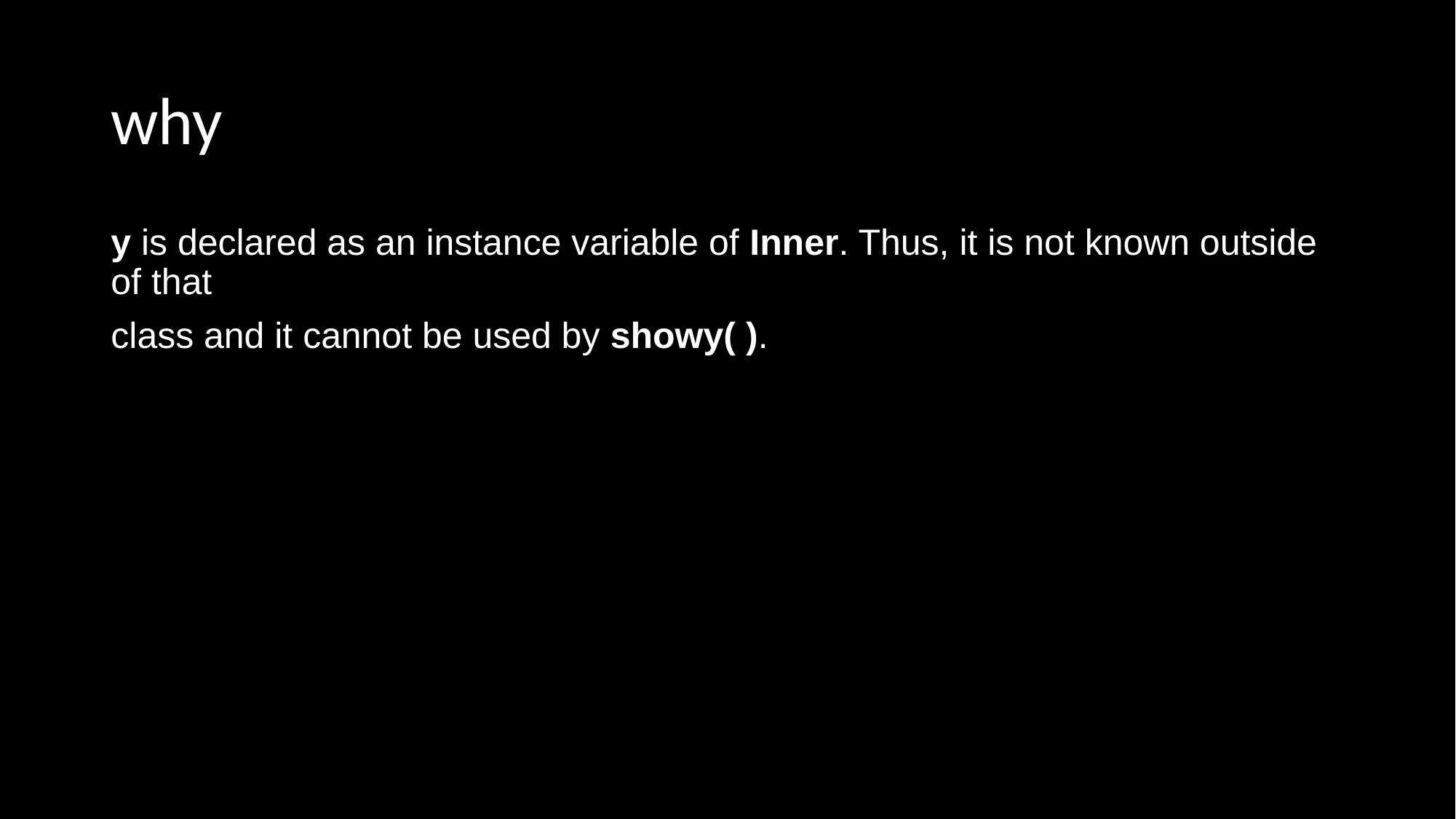

# why
y is declared as an instance variable of Inner. Thus, it is not known outside of that
class and it cannot be used by showy( ).